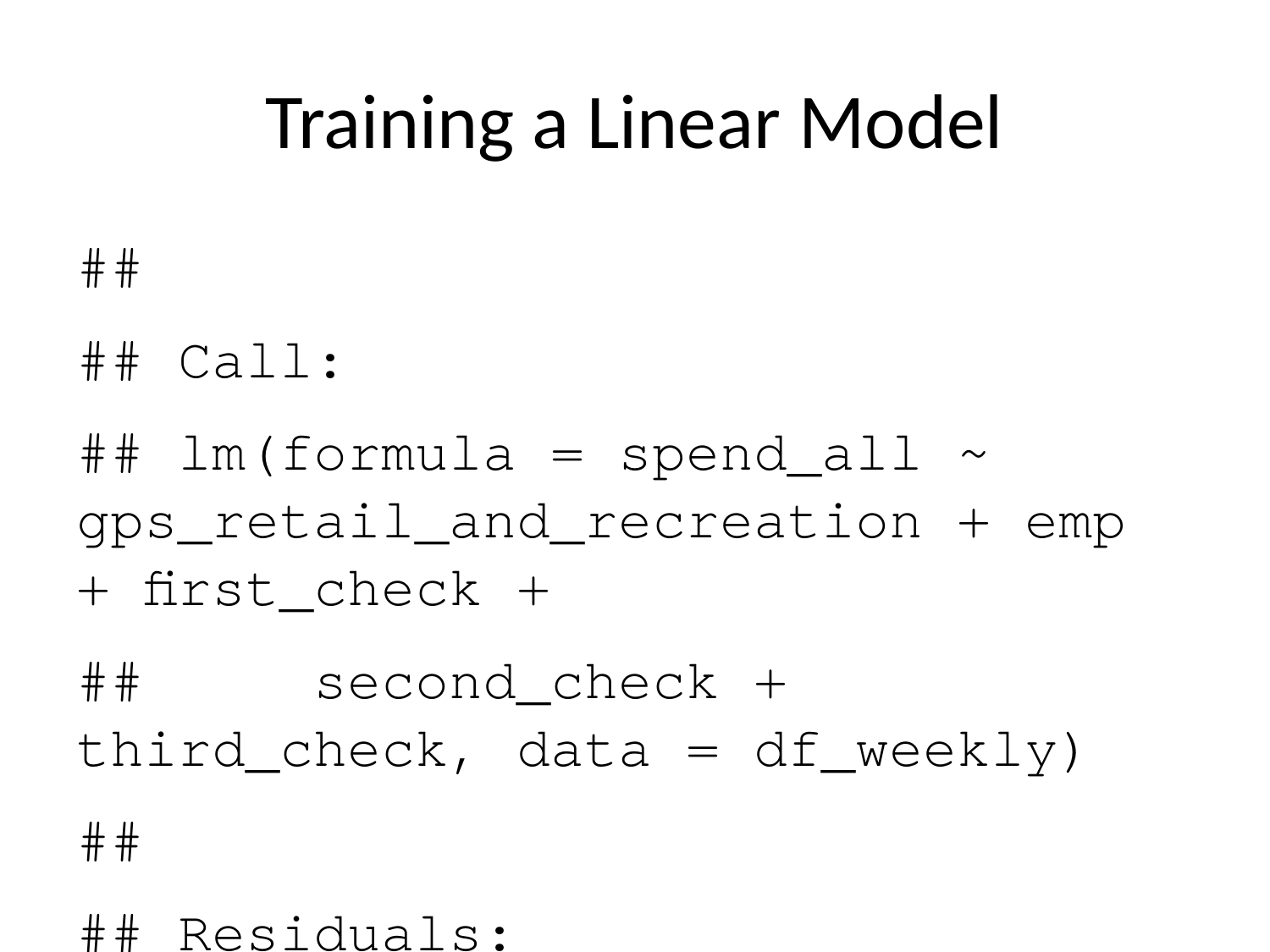

# Training a Linear Model
##
## Call:
## lm(formula = spend_all ~ gps_retail_and_recreation + emp + first_check +
##     second_check + third_check, data = df_weekly)
##
## Residuals:
##      Min       1Q   Median
## -0.34163 -0.04494  0.00693
##       3Q      Max
##  0.04757  0.41405
##
## Coefficients:
##                            Estimate
## (Intercept)               -0.041870
## gps_retail_and_recreation  0.308678
## emp                        0.185988
## first_check                0.044965
## second_check               0.133771
## third_check                0.013451
##                           Std. Error
## (Intercept)                 0.003174
## gps_retail_and_recreation   0.012020
## emp                         0.025534
## first_check                 0.003733
## second_check                0.004405
## third_check                 0.004700
##                           t value
## (Intercept)               -13.190
## gps_retail_and_recreation  25.681
## emp                         7.284
## first_check                12.045
## second_check               30.367
## third_check                 2.862
##                           Pr(>|t|)
## (Intercept)                < 2e-16
## gps_retail_and_recreation  < 2e-16
## emp                       3.81e-13
## first_check                < 2e-16
## second_check               < 2e-16
## third_check                0.00423
##
## (Intercept)               ***
## gps_retail_and_recreation ***
## emp                       ***
## first_check               ***
## second_check              ***
## third_check               **
## ---
## Signif. codes:
##   0 '***' 0.001 '**' 0.01
##   '*' 0.05 '.' 0.1 ' ' 1
##
## Residual standard error: 0.08172 on 4482 degrees of freedom
## Multiple R-squared:  0.6325, Adjusted R-squared:  0.6321
## F-statistic:  1543 on 5 and 4482 DF,  p-value: < 2.2e-16